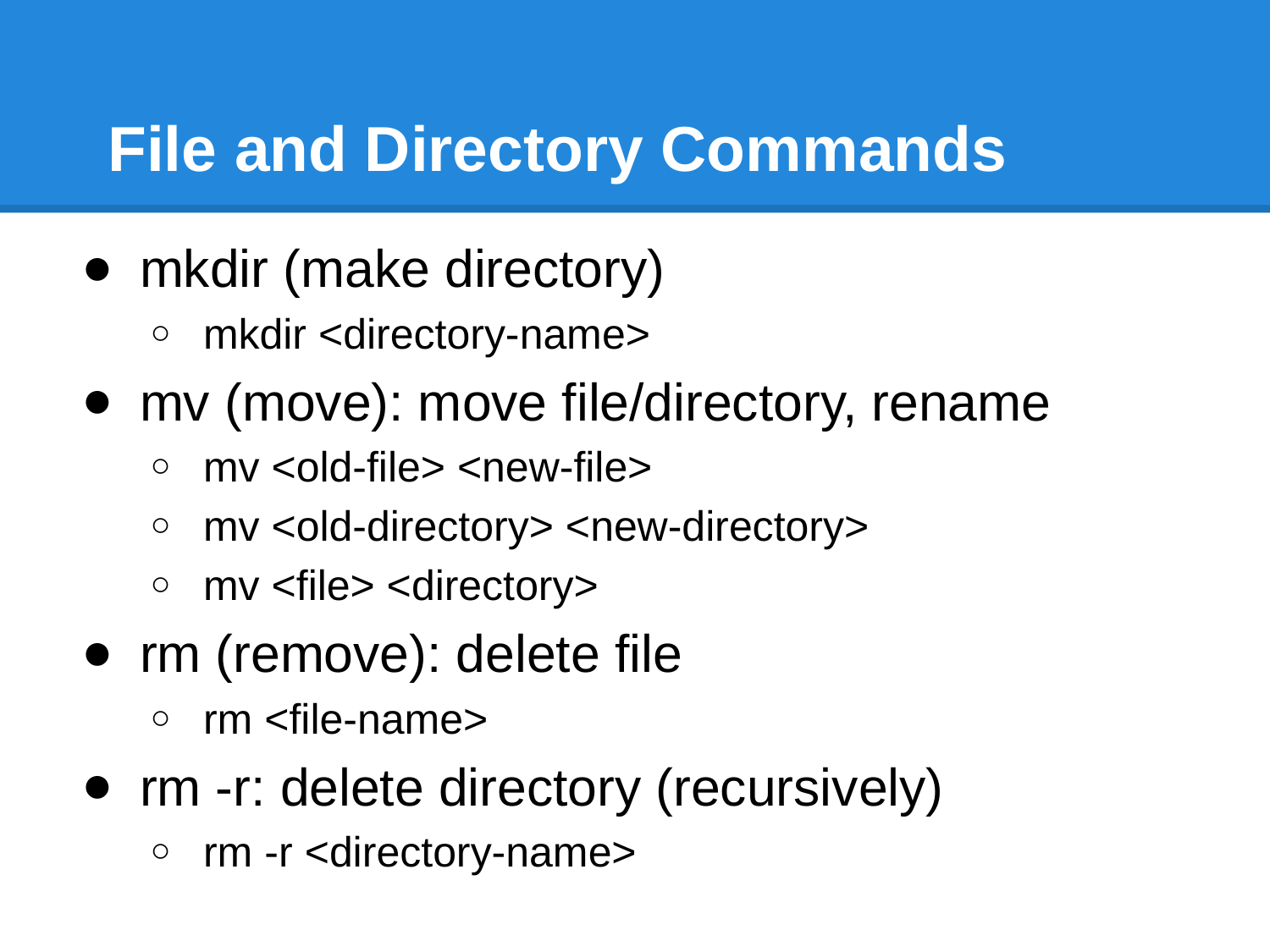

# File and Directory Commands
mkdir (make directory)
mkdir <directory-name>
mv (move): move file/directory, rename
mv <old-file> <new-file>
mv <old-directory> <new-directory>
mv <file> <directory>
rm (remove): delete file
rm <file-name>
rm -r: delete directory (recursively)
rm -r <directory-name>